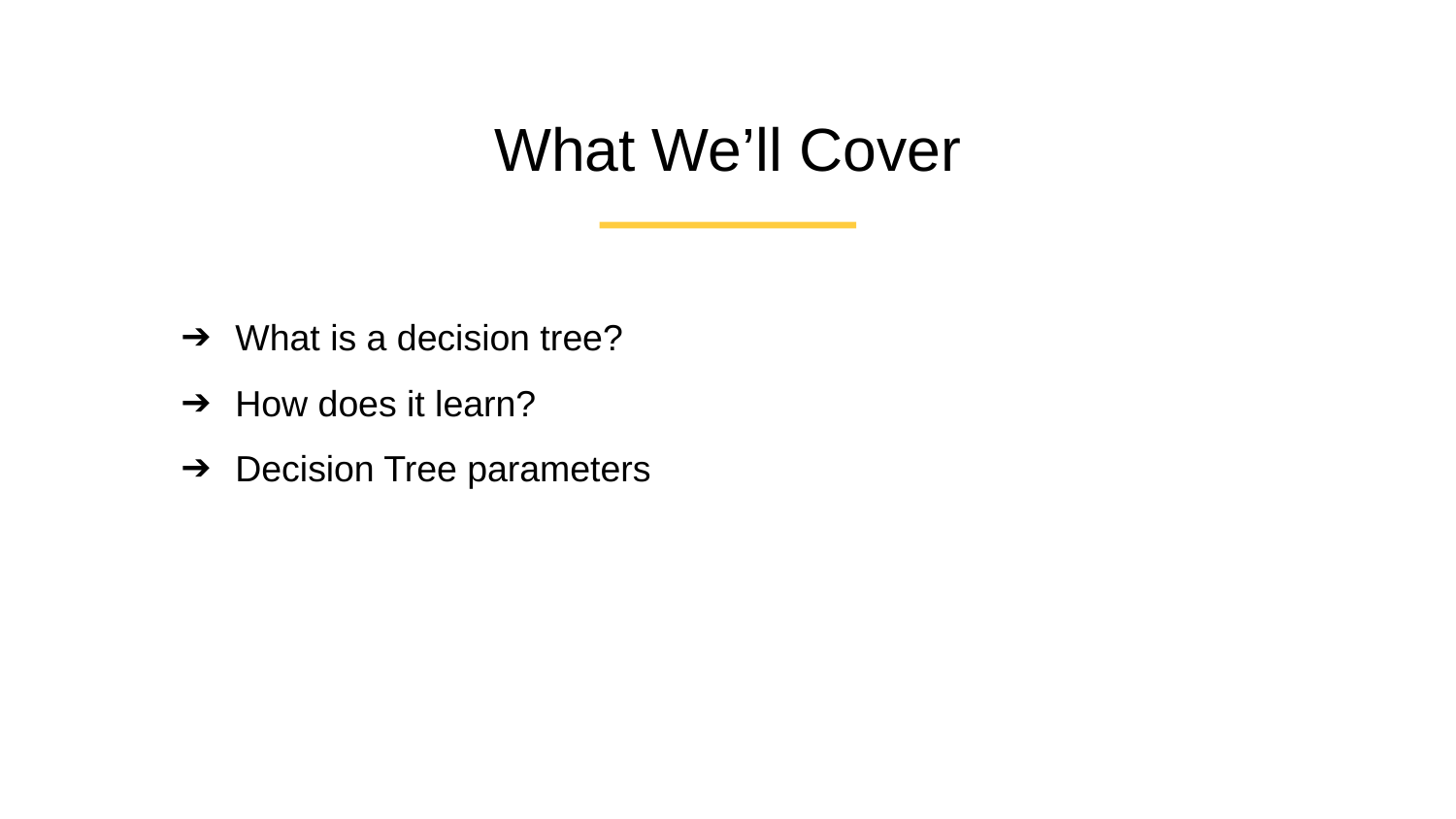

What We’ll Cover

What is a decision tree?
How does it learn?
Decision Tree parameters